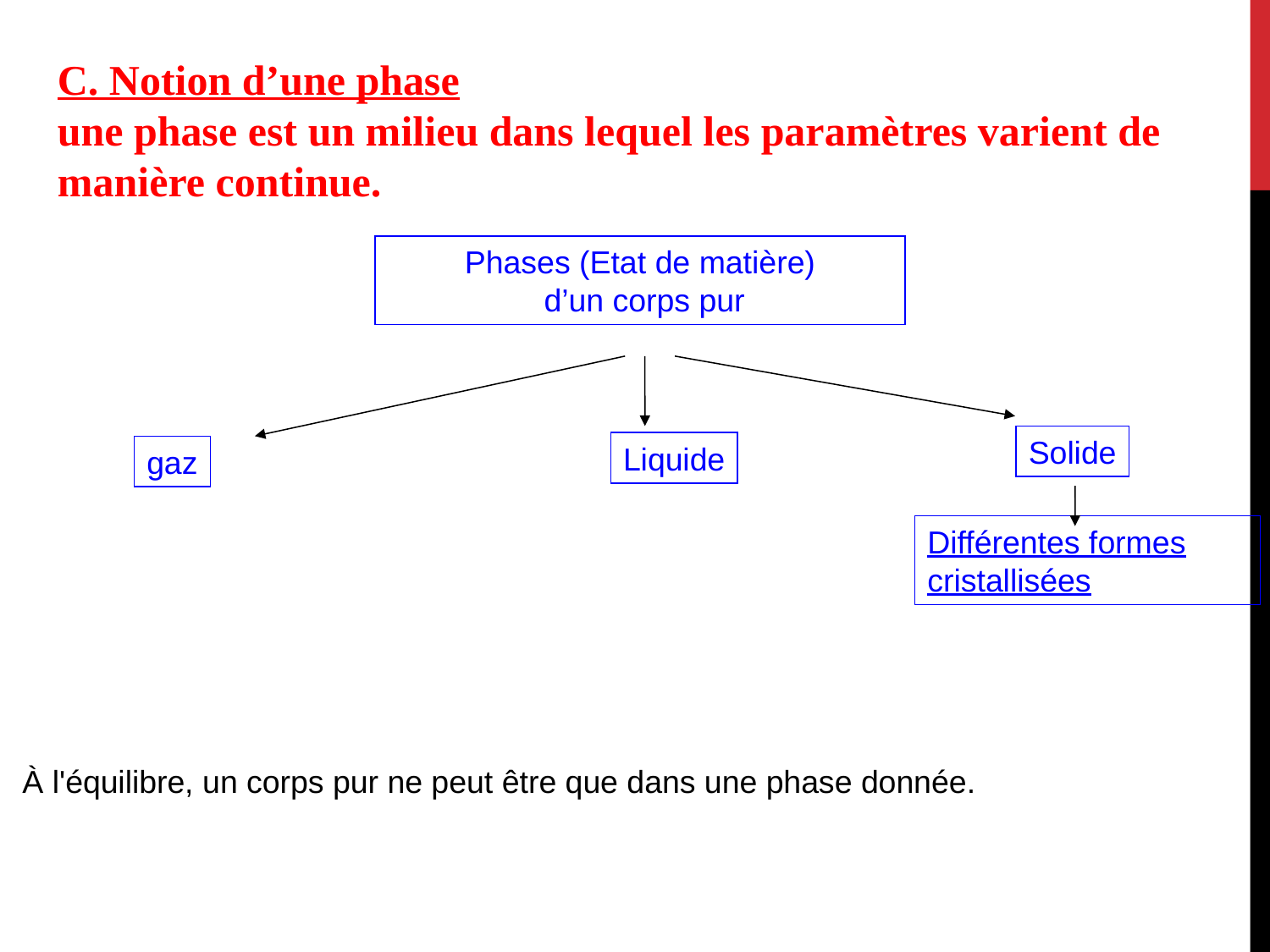

C. Notion d’une phase
une phase est un milieu dans lequel les paramètres varient de manière continue.
Phases (Etat de matière)
 d’un corps pur

Solide
Liquide
gaz

Différentes formes cristallisées

À l'équilibre, un corps pur ne peut être que dans une phase donnée.